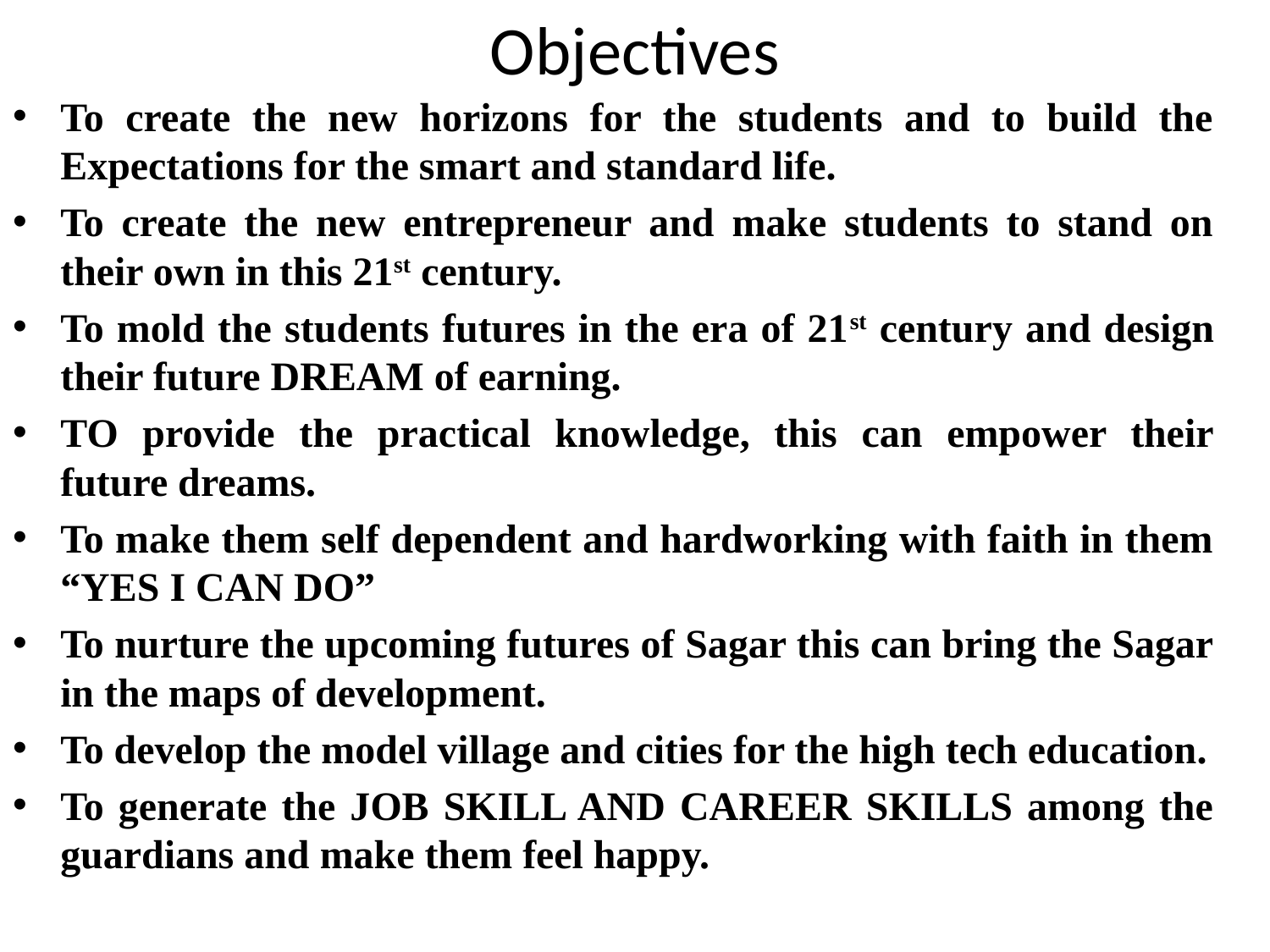

# Objectives
To create the new horizons for the students and to build the Expectations for the smart and standard life.
To create the new entrepreneur and make students to stand on their own in this 21st century.
To mold the students futures in the era of 21st century and design their future DREAM of earning.
TO provide the practical knowledge, this can empower their future dreams.
To make them self dependent and hardworking with faith in them “YES I CAN DO”
To nurture the upcoming futures of Sagar this can bring the Sagar in the maps of development.
To develop the model village and cities for the high tech education.
To generate the JOB SKILL AND CAREER SKILLS among the guardians and make them feel happy.